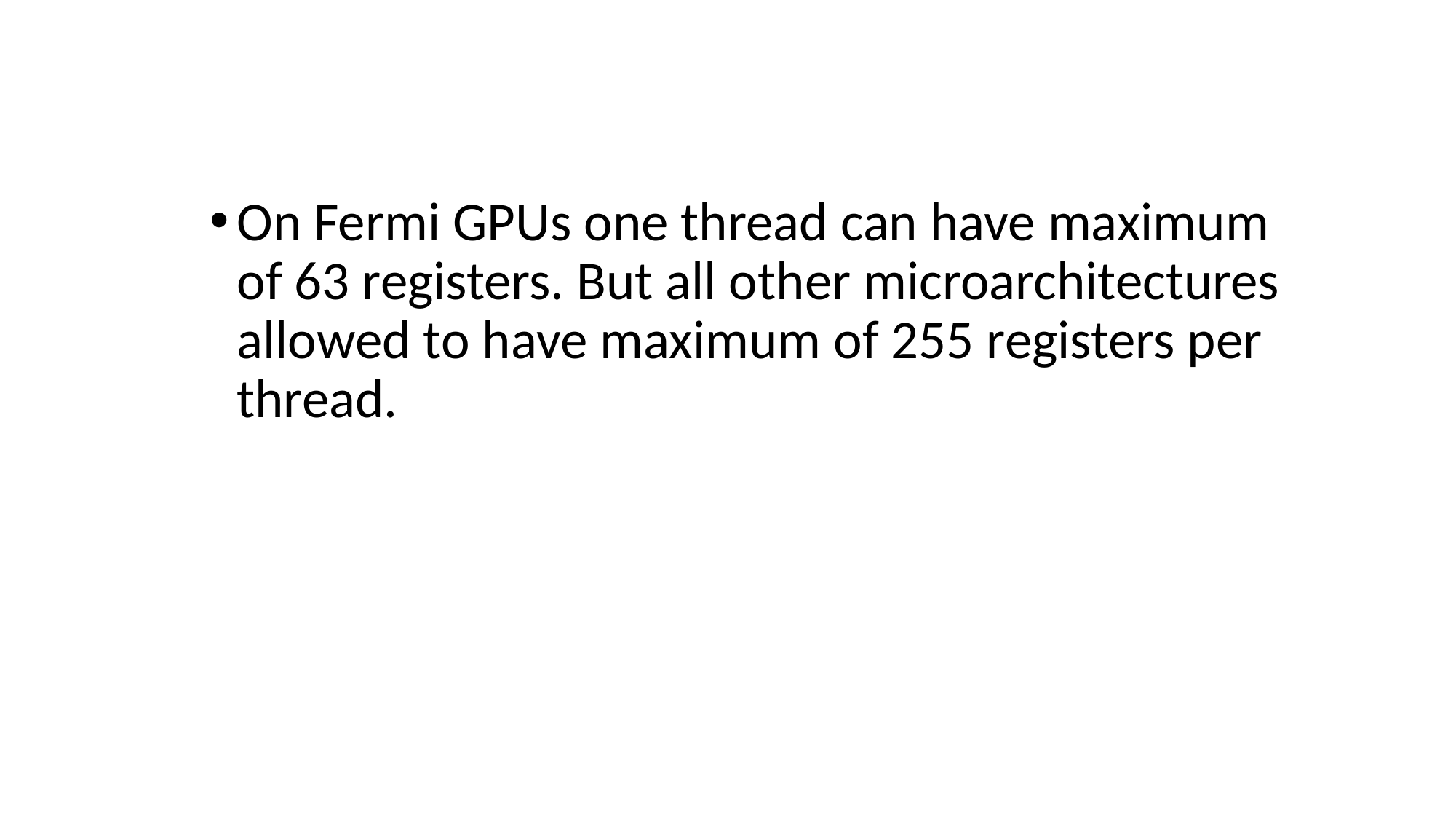

On Fermi GPUs one thread can have maximum of 63 registers. But all other microarchitectures allowed to have maximum of 255 registers per thread.